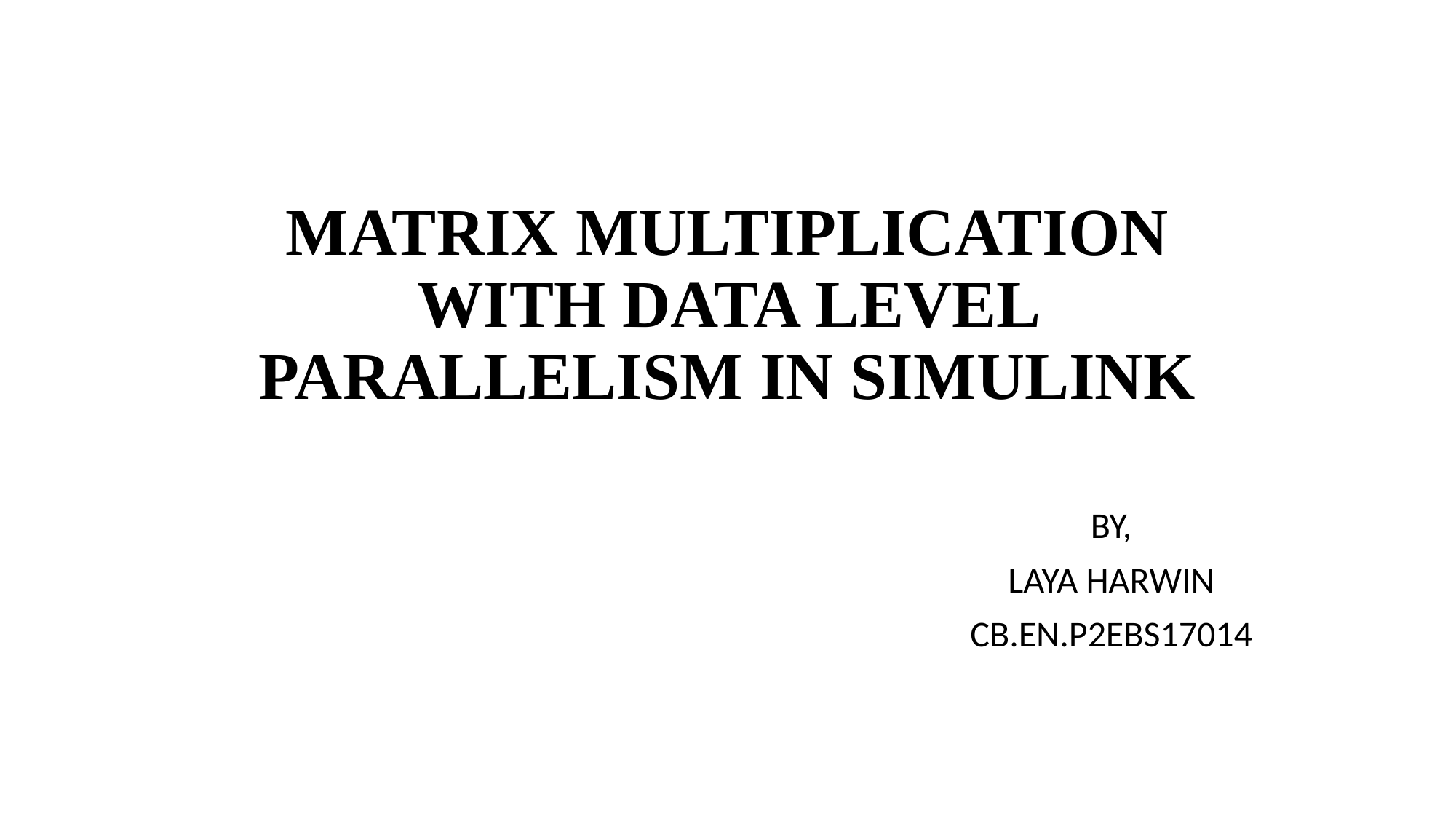

# MATRIX MULTIPLICATION WITH DATA LEVEL PARALLELISM IN SIMULINK
BY,
LAYA HARWIN
CB.EN.P2EBS17014